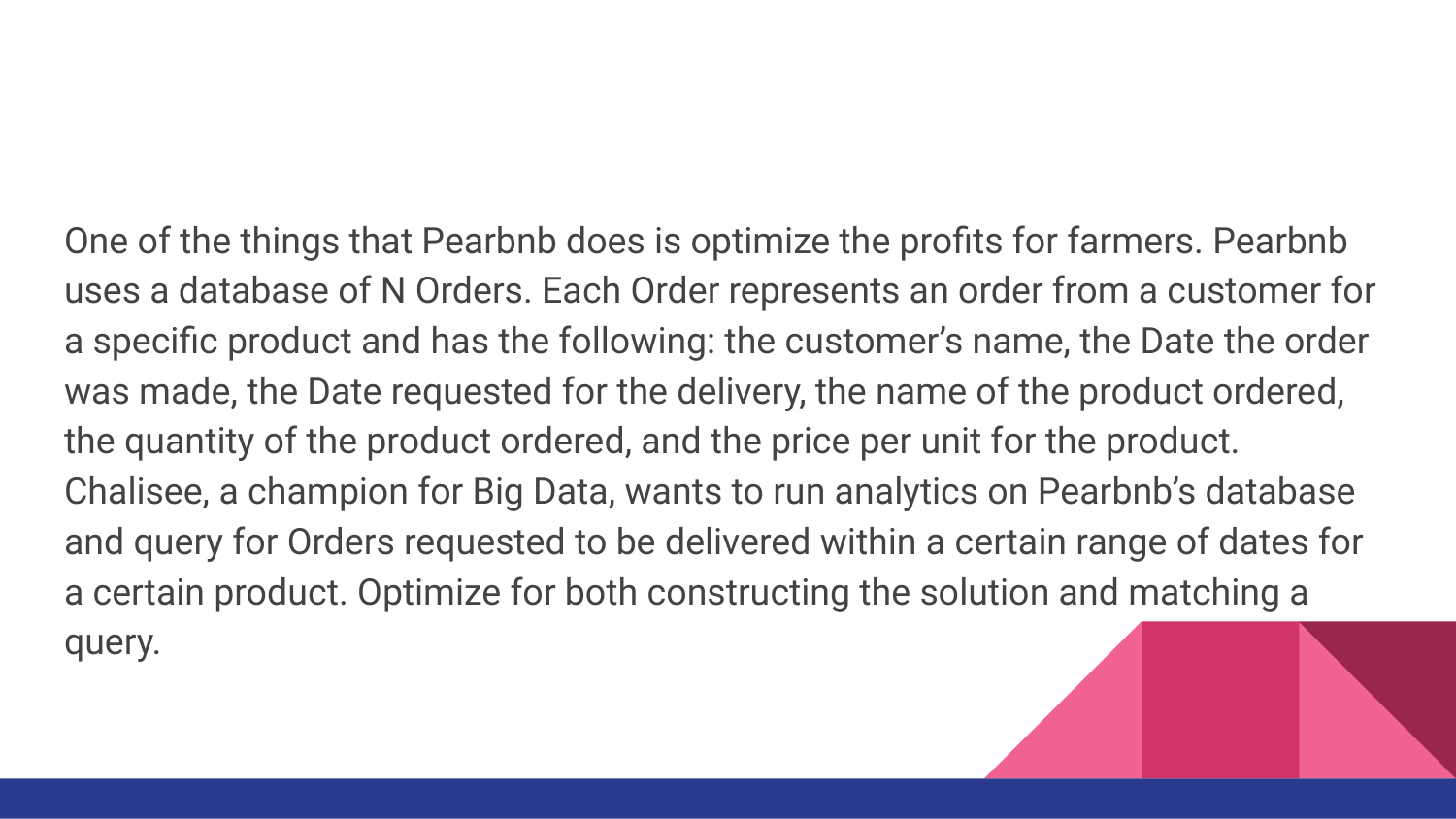

#
One of the things that Pearbnb does is optimize the profits for farmers. Pearbnb uses a database of N Orders. Each Order represents an order from a customer for a specific product and has the following: the customer’s name, the Date the order was made, the Date requested for the delivery, the name of the product ordered, the quantity of the product ordered, and the price per unit for the product. Chalisee, a champion for Big Data, wants to run analytics on Pearbnb’s database and query for Orders requested to be delivered within a certain range of dates for a certain product. Optimize for both constructing the solution and matching a query.